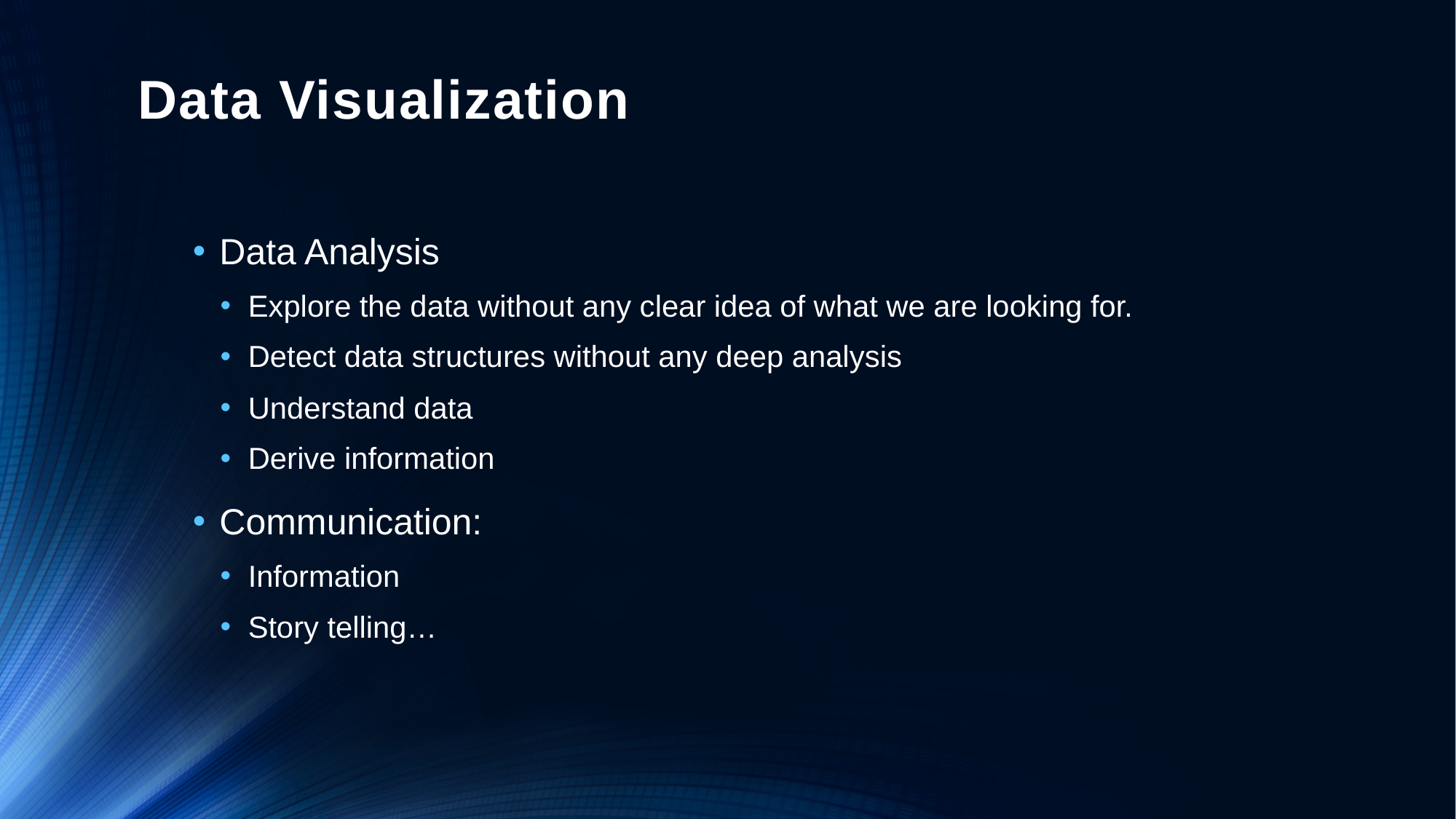

# Data Visualization
Data Analysis
Explore the data without any clear idea of what we are looking for.
Detect data structures without any deep analysis
Understand data
Derive information
Communication:
Information
Story telling…